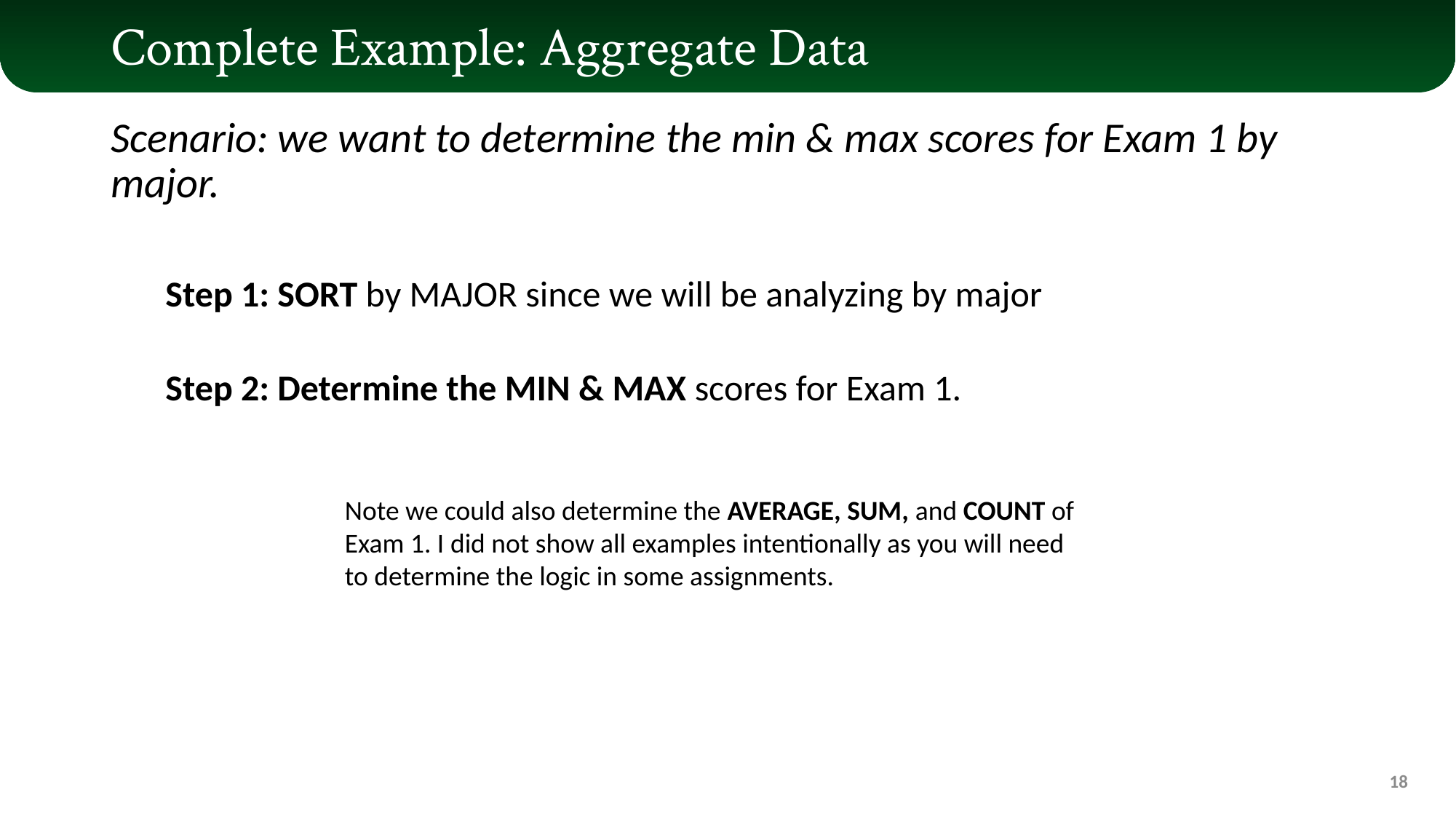

# Complete Example: Aggregate Data
Scenario: we want to determine the min & max scores for Exam 1 by major.

Step 1: SORT by MAJOR since we will be analyzing by major

Step 2: Determine the MIN & MAX scores for Exam 1.

Note we could also determine the AVERAGE, SUM, and COUNT of Exam 1. I did not show all examples intentionally as you will need to determine the logic in some assignments.
18